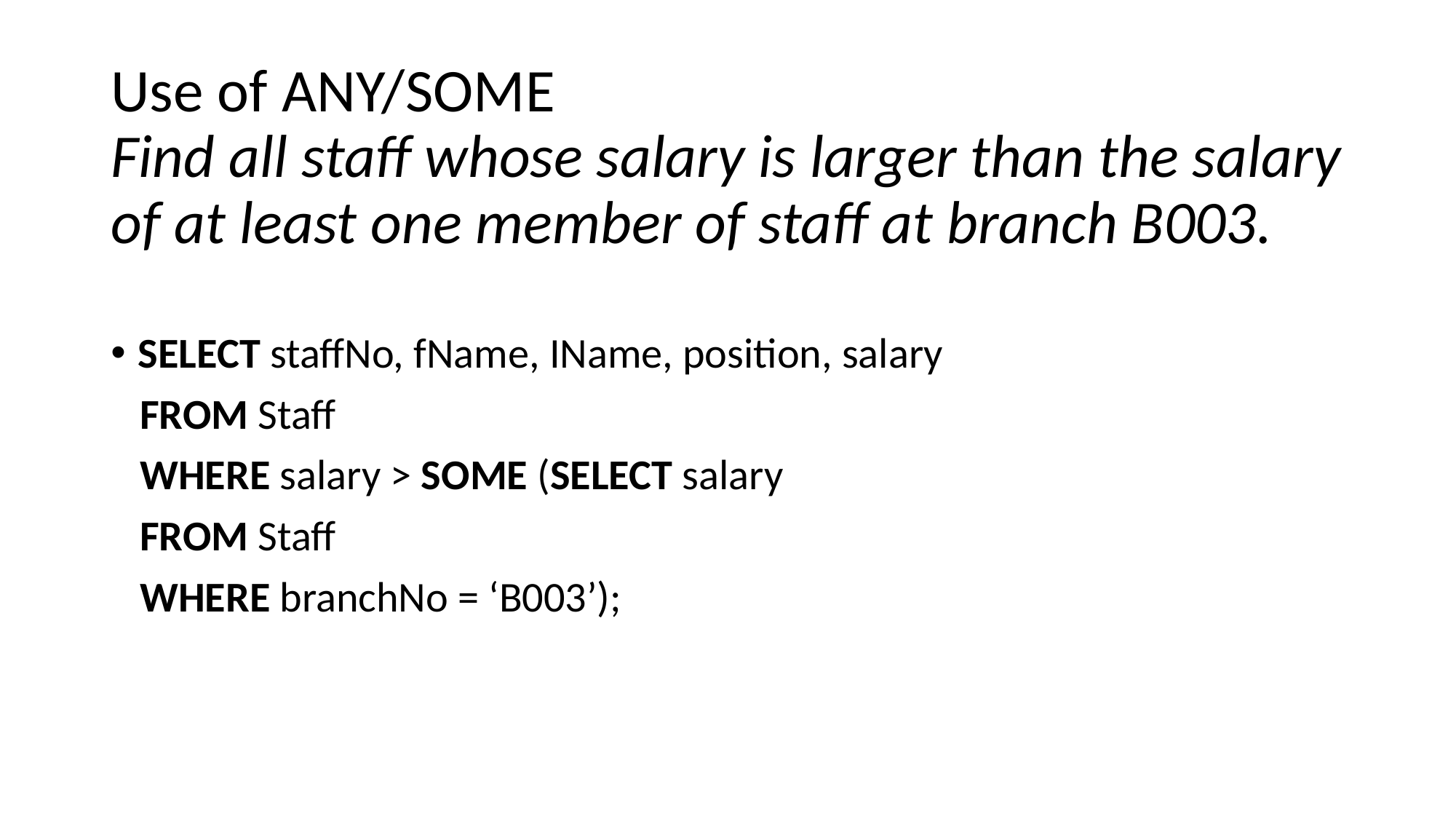

# Use of ANY/SOME Find all staff whose salary is larger than the salary of at least one member of staff at branch B003.
SELECT staffNo, fName, IName, position, salary
   FROM Staff
   WHERE salary > SOME (SELECT salary
   FROM Staff
   WHERE branchNo = ‘B003’);